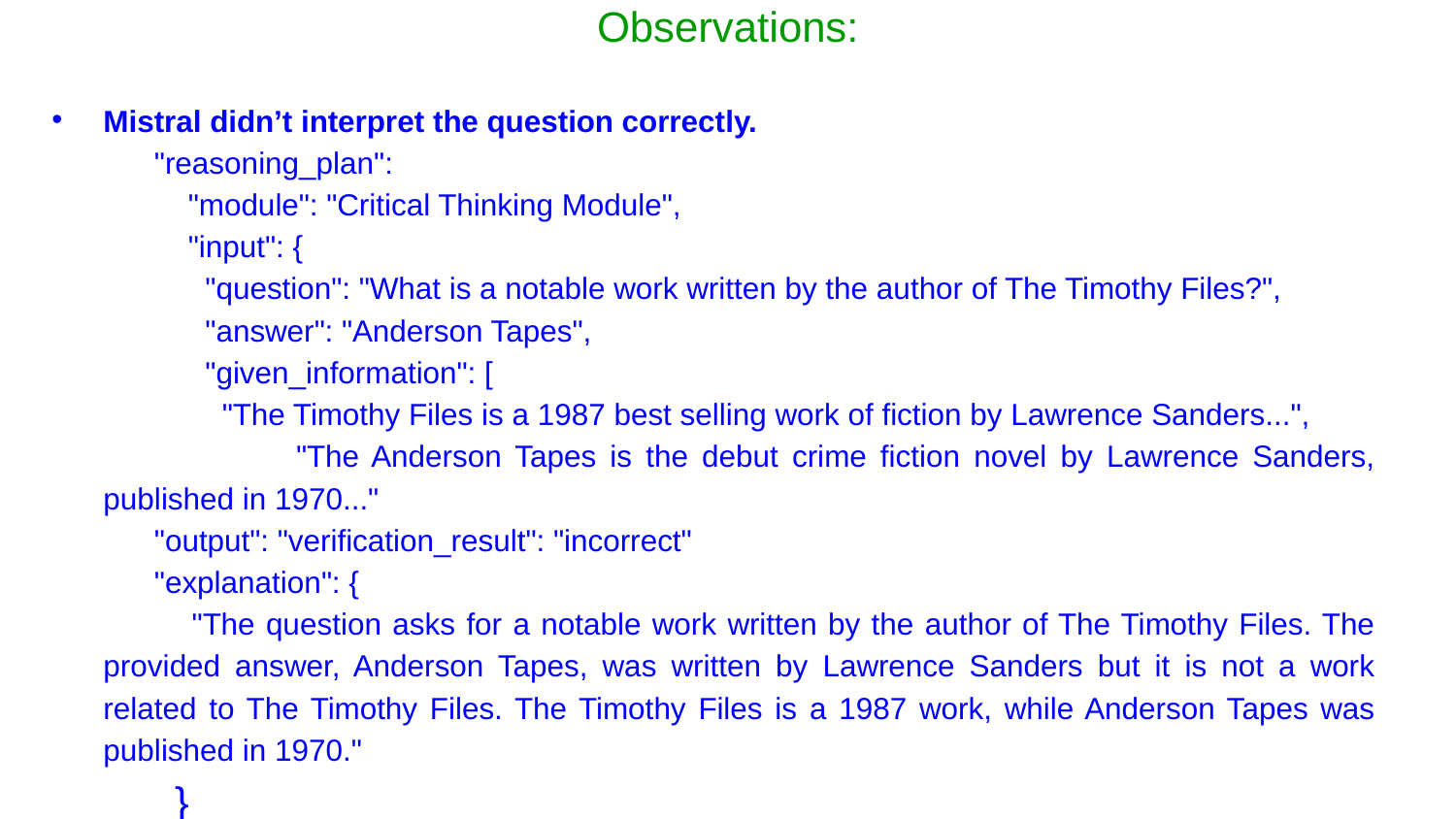

# Observations:
Mistral didn’t interpret the question correctly.
      "reasoning_plan":
          "module": "Critical Thinking Module",
          "input": {
            "question": "What is a notable work written by the author of The Timothy Files?",
            "answer": "Anderson Tapes",
            "given_information": [
              "The Timothy Files is a 1987 best selling work of fiction by Lawrence Sanders...",
              "The Anderson Tapes is the debut crime fiction novel by Lawrence Sanders, published in 1970..."
      "output": "verification_result": "incorrect"
      "explanation": {
        "The question asks for a notable work written by the author of The Timothy Files. The provided answer, Anderson Tapes, was written by Lawrence Sanders but it is not a work related to The Timothy Files. The Timothy Files is a 1987 work, while Anderson Tapes was published in 1970."
      }